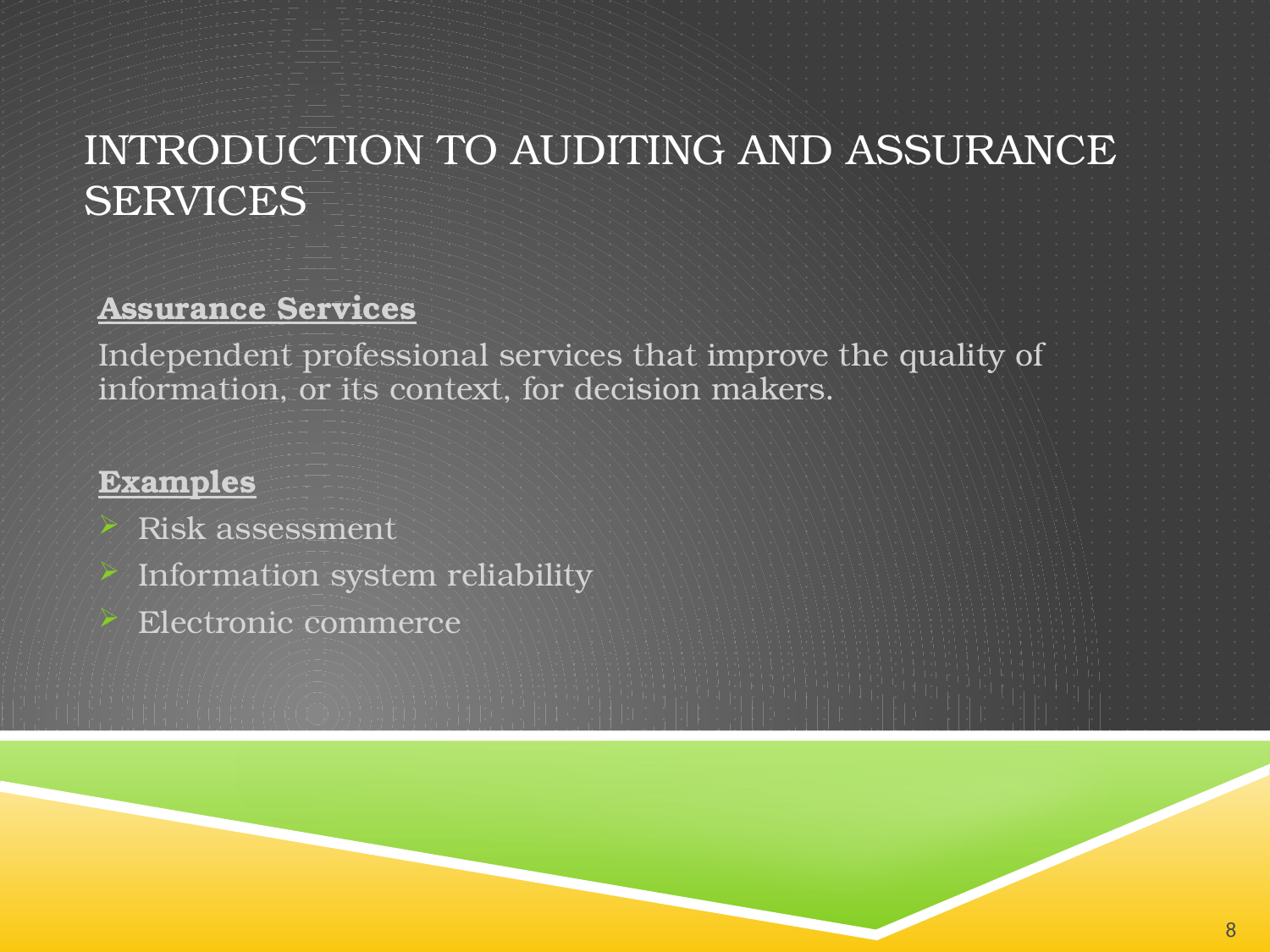

# INTRODUCTION TO AUDITING AND ASSURANCE SERVICES
Assurance Services
Independent professional services that improve the quality of information, or its context, for decision makers.

Examples
Risk assessment
Information system reliability
Electronic commerce

8